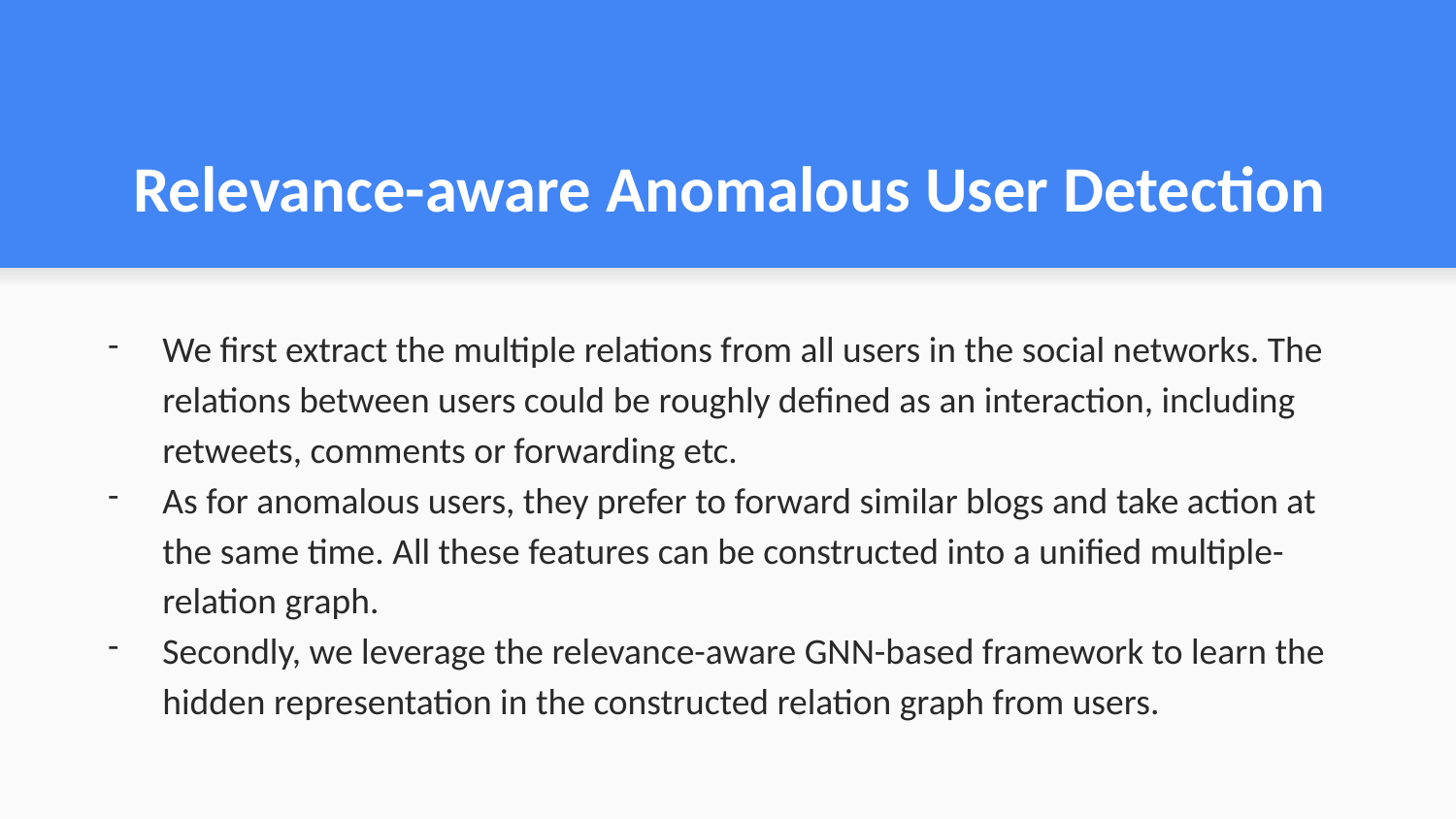

# Relevance-aware Anomalous User Detection
We first extract the multiple relations from all users in the social networks. The relations between users could be roughly defined as an interaction, including retweets, comments or forwarding etc.
As for anomalous users, they prefer to forward similar blogs and take action at the same time. All these features can be constructed into a unified multiple-relation graph.
Secondly, we leverage the relevance-aware GNN-based framework to learn the hidden representation in the constructed relation graph from users.